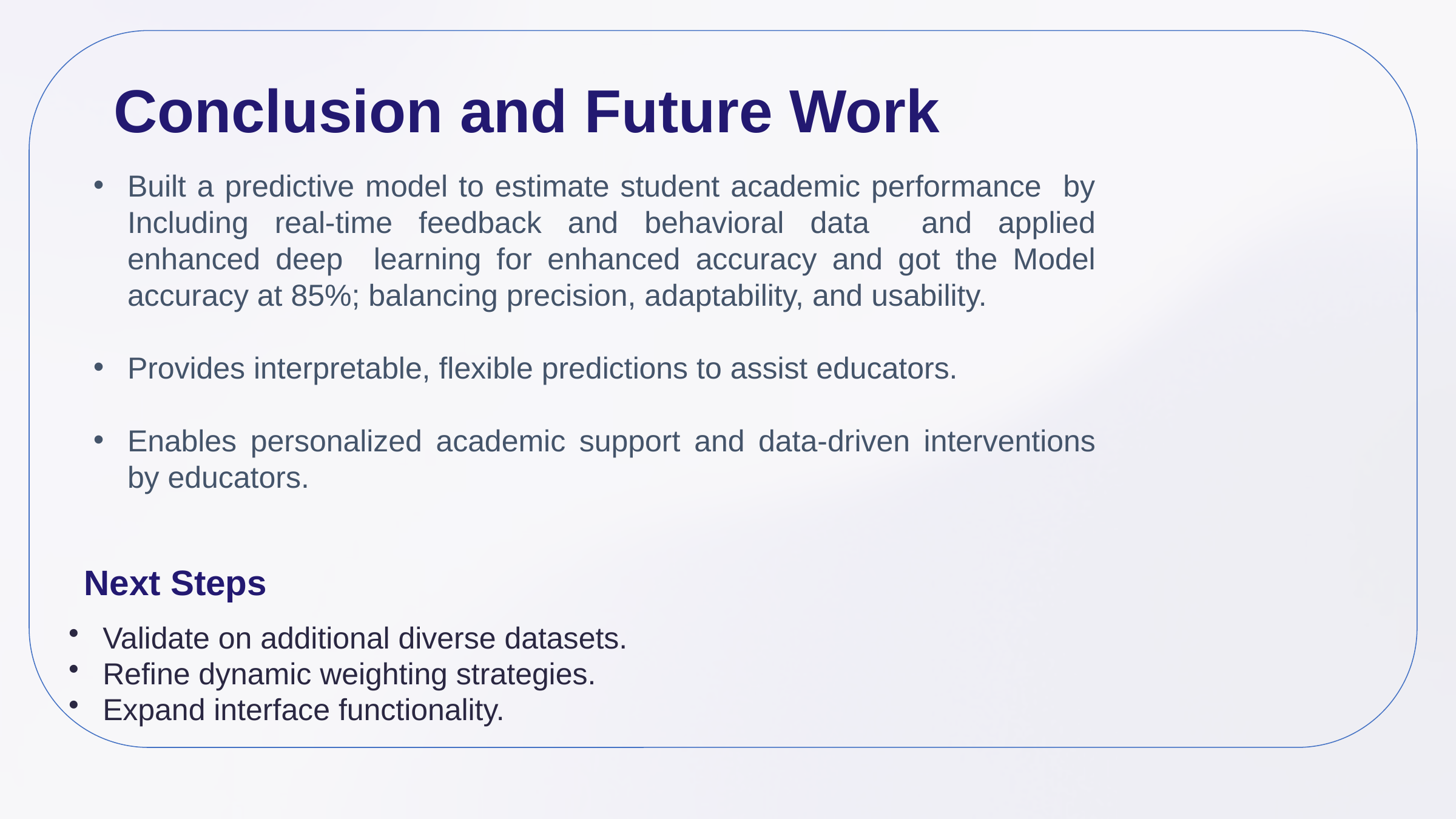

Conclusion and Future Work
Built a predictive model to estimate student academic performance  by Including real-time feedback and behavioral data  and applied enhanced deep  learning for enhanced accuracy and got the Model accuracy at 85%; balancing precision, adaptability, and usability.

Provides interpretable, flexible predictions to assist educators.

Enables personalized academic support and data-driven interventions by educators.

Next Steps
Validate on additional diverse datasets.
Refine dynamic weighting strategies.
Expand interface functionality.